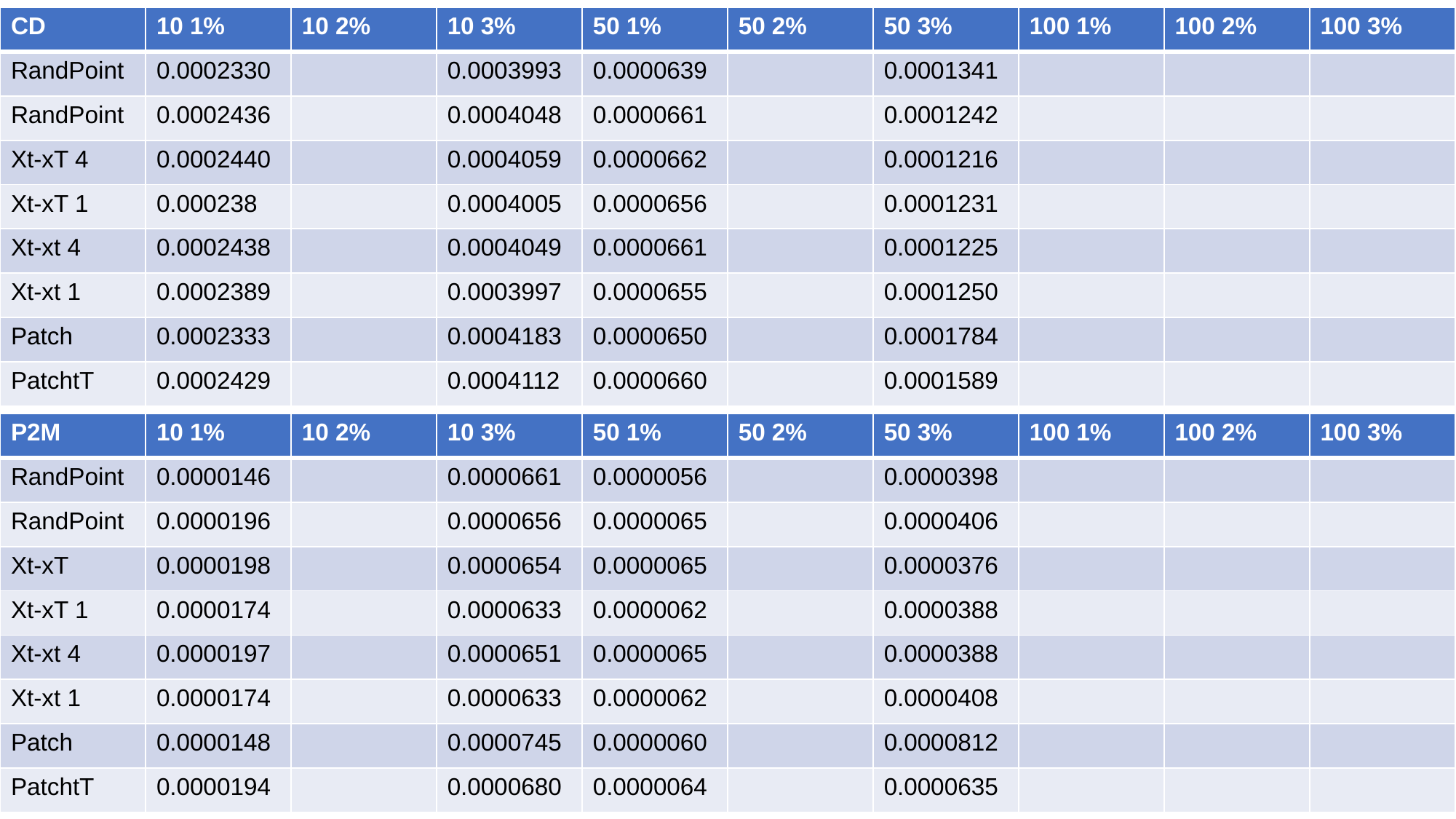

| CD | 10 1% | 10 2% | 10 3% | 50 1% | 50 2% | 50 3% | 100 1% | 100 2% | 100 3% |
| --- | --- | --- | --- | --- | --- | --- | --- | --- | --- |
| RandPoint | 0.0002330 |  | 0.0003993 | 0.0000639 |  | 0.0001341 |  |  |  |
| RandPoint | 0.0002436 |  | 0.0004048 | 0.0000661 |  | 0.0001242 |  |  |  |
| Xt-xT 4 | 0.0002440 |  | 0.0004059 | 0.0000662 |  | 0.0001216 |  |  |  |
| Xt-xT 1 | 0.000238 |  | 0.0004005 | 0.0000656 |  | 0.0001231 |  |  |  |
| Xt-xt 4 | 0.0002438 |  | 0.0004049 | 0.0000661 |  | 0.0001225 |  |  |  |
| Xt-xt 1 | 0.0002389 |  | 0.0003997 | 0.0000655 |  | 0.0001250 |  |  |  |
| Patch | 0.0002333 |  | 0.0004183 | 0.0000650 |  | 0.0001784 |  |  |  |
| PatchtT | 0.0002429 |  | 0.0004112 | 0.0000660 |  | 0.0001589 |  |  |  |
| P2M | 10 1% | 10 2% | 10 3% | 50 1% | 50 2% | 50 3% | 100 1% | 100 2% | 100 3% |
| --- | --- | --- | --- | --- | --- | --- | --- | --- | --- |
| RandPoint | 0.0000146 |  | 0.0000661 | 0.0000056 |  | 0.0000398 |  |  |  |
| RandPoint | 0.0000196 |  | 0.0000656 | 0.0000065 |  | 0.0000406 |  |  |  |
| Xt-xT | 0.0000198 |  | 0.0000654 | 0.0000065 |  | 0.0000376 |  |  |  |
| Xt-xT 1 | 0.0000174 |  | 0.0000633 | 0.0000062 |  | 0.0000388 |  |  |  |
| Xt-xt 4 | 0.0000197 |  | 0.0000651 | 0.0000065 |  | 0.0000388 |  |  |  |
| Xt-xt 1 | 0.0000174 |  | 0.0000633 | 0.0000062 |  | 0.0000408 |  |  |  |
| Patch | 0.0000148 |  | 0.0000745 | 0.0000060 |  | 0.0000812 |  |  |  |
| PatchtT | 0.0000194 |  | 0.0000680 | 0.0000064 |  | 0.0000635 |  |  |  |